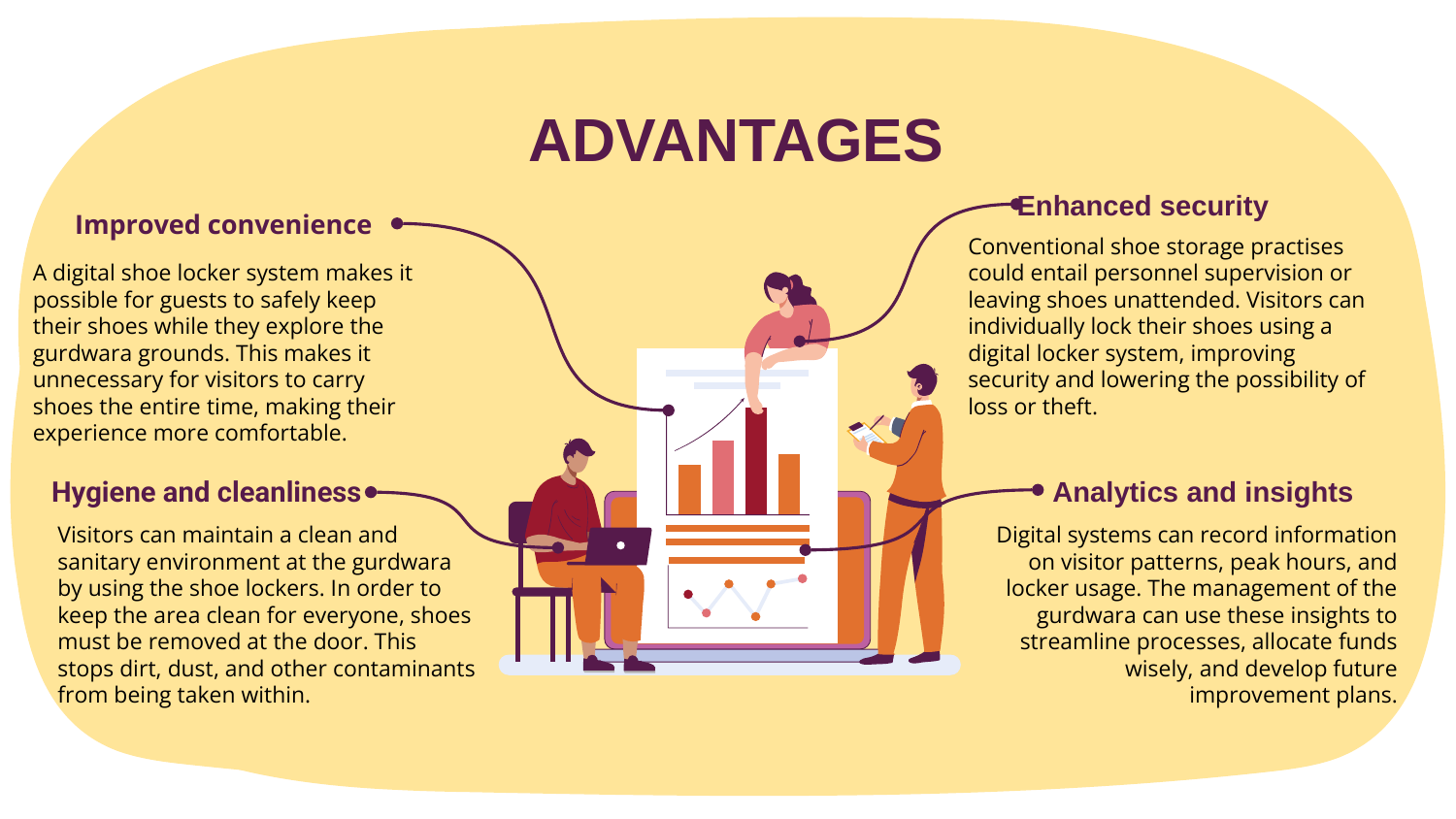

# ADVANTAGES
Enhanced security
Improved convenience
Conventional shoe storage practises could entail personnel supervision or leaving shoes unattended. Visitors can individually lock their shoes using a digital locker system, improving security and lowering the possibility of loss or theft.
A digital shoe locker system makes it possible for guests to safely keep their shoes while they explore the gurdwara grounds. This makes it unnecessary for visitors to carry shoes the entire time, making their experience more comfortable.

Hygiene and cleanliness
Analytics and insights
Visitors can maintain a clean and sanitary environment at the gurdwara by using the shoe lockers. In order to keep the area clean for everyone, shoes must be removed at the door. This stops dirt, dust, and other contaminants from being taken within.

Digital systems can record information on visitor patterns, peak hours, and locker usage. The management of the gurdwara can use these insights to streamline processes, allocate funds wisely, and develop future improvement plans.